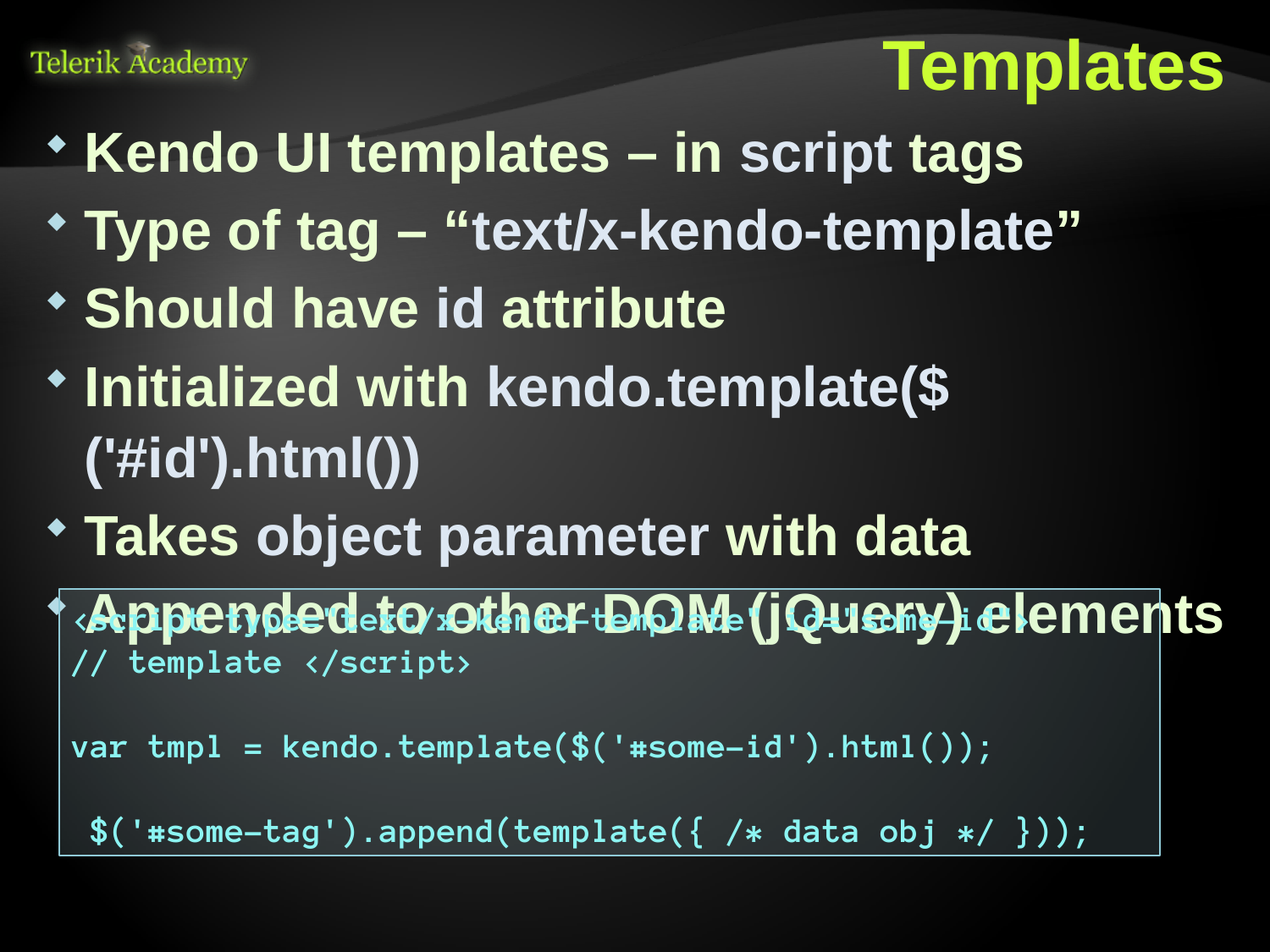

# Templates
Kendo UI templates – in script tags
Type of tag – “text/x-kendo-template”
Should have id attribute
Initialized with kendo.template($('#id').html())
Takes object parameter with data
Appended to other DOM (jQuery) elements
<script type="text/x-kendo-template" id="some-id">
// template </script>

var tmpl = kendo.template($('#some-id').html());

 $('#some-tag').append(template({ /* data obj */ }));